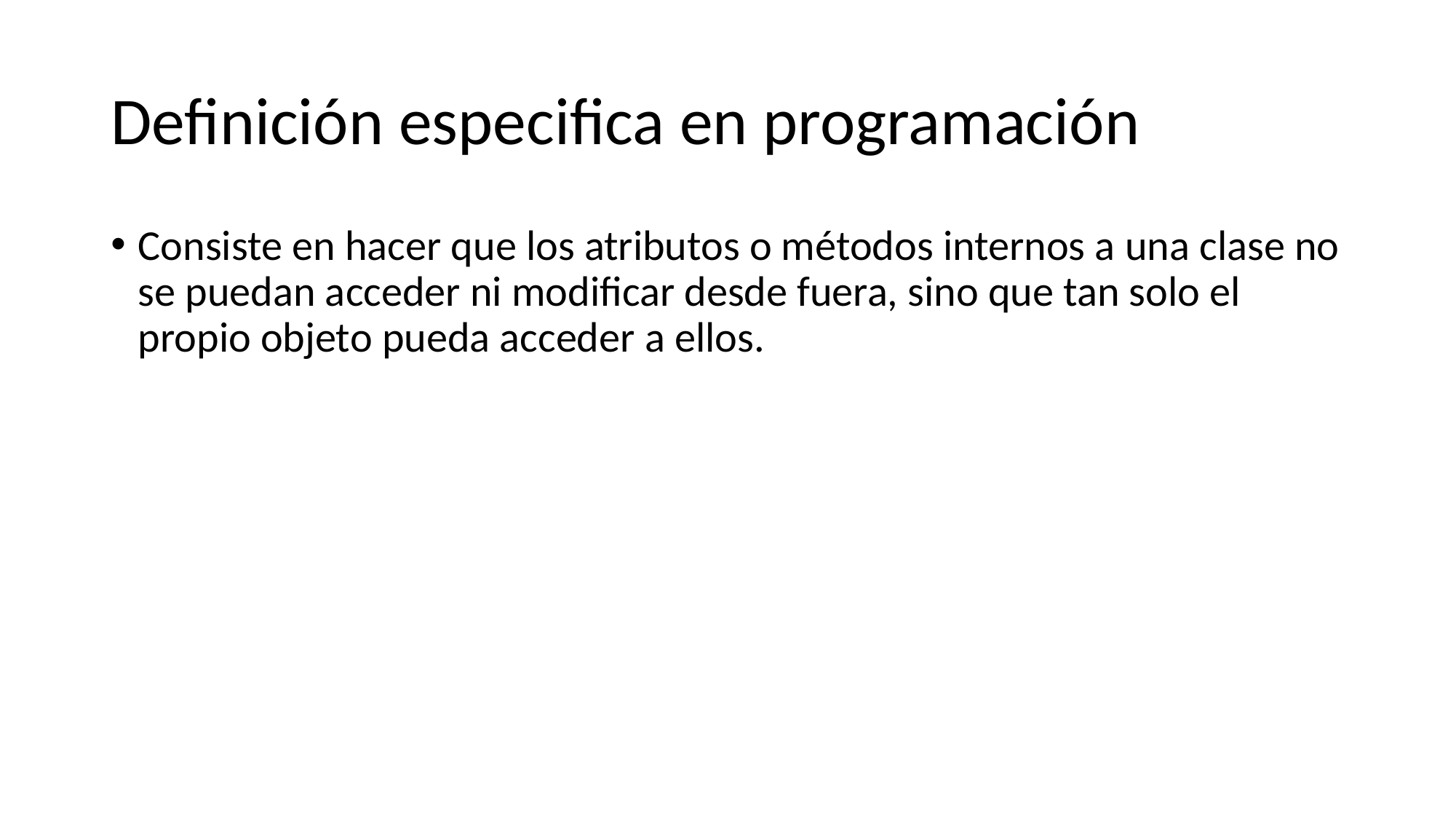

# Definición especifica en programación
Consiste en hacer que los atributos o métodos internos a una clase no se puedan acceder ni modificar desde fuera, sino que tan solo el propio objeto pueda acceder a ellos.